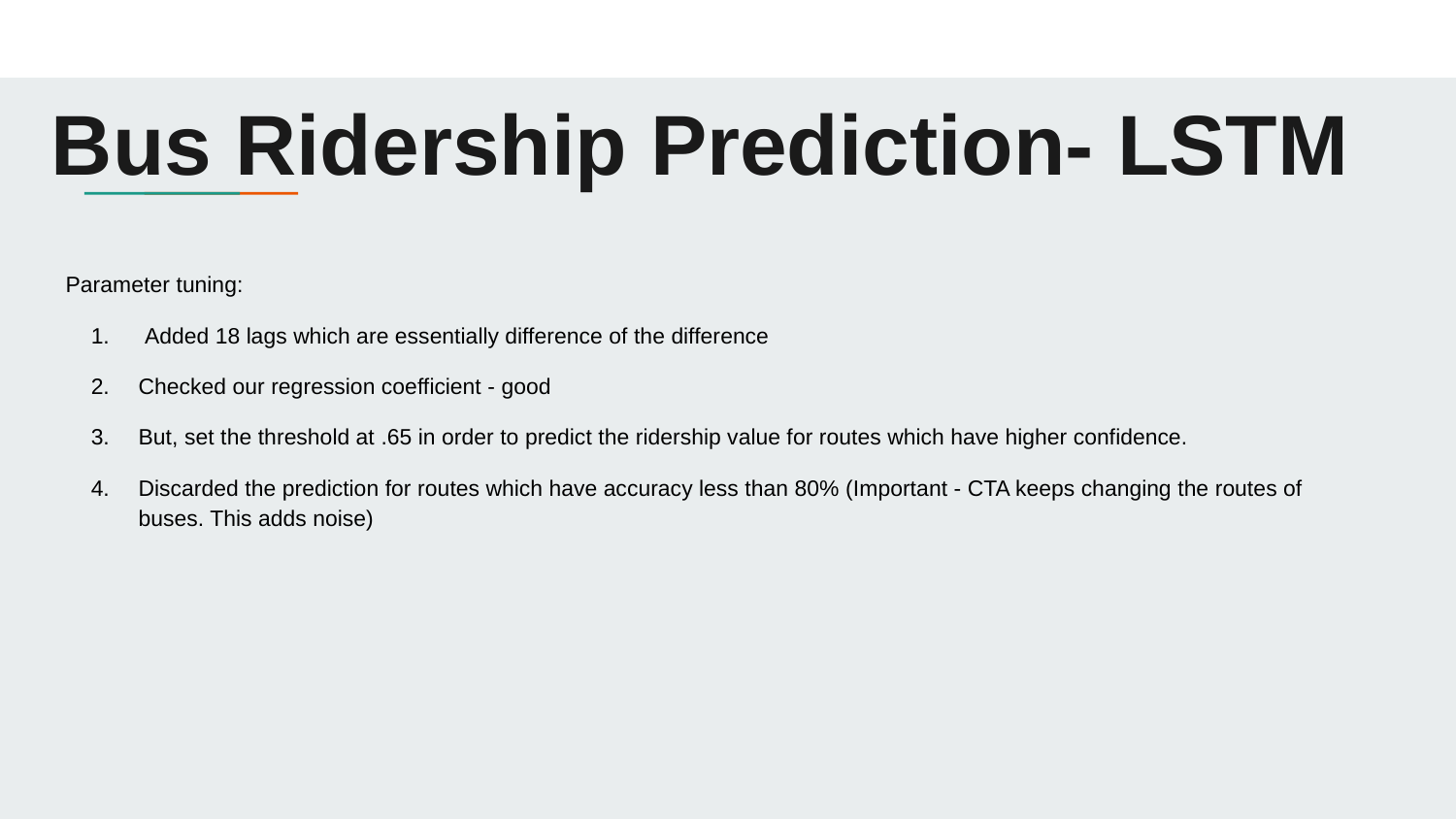

# Bus Ridership Prediction- LSTM
Parameter tuning:
 Added 18 lags which are essentially difference of the difference
Checked our regression coefficient - good
But, set the threshold at .65 in order to predict the ridership value for routes which have higher confidence.
Discarded the prediction for routes which have accuracy less than 80% (Important - CTA keeps changing the routes of buses. This adds noise)